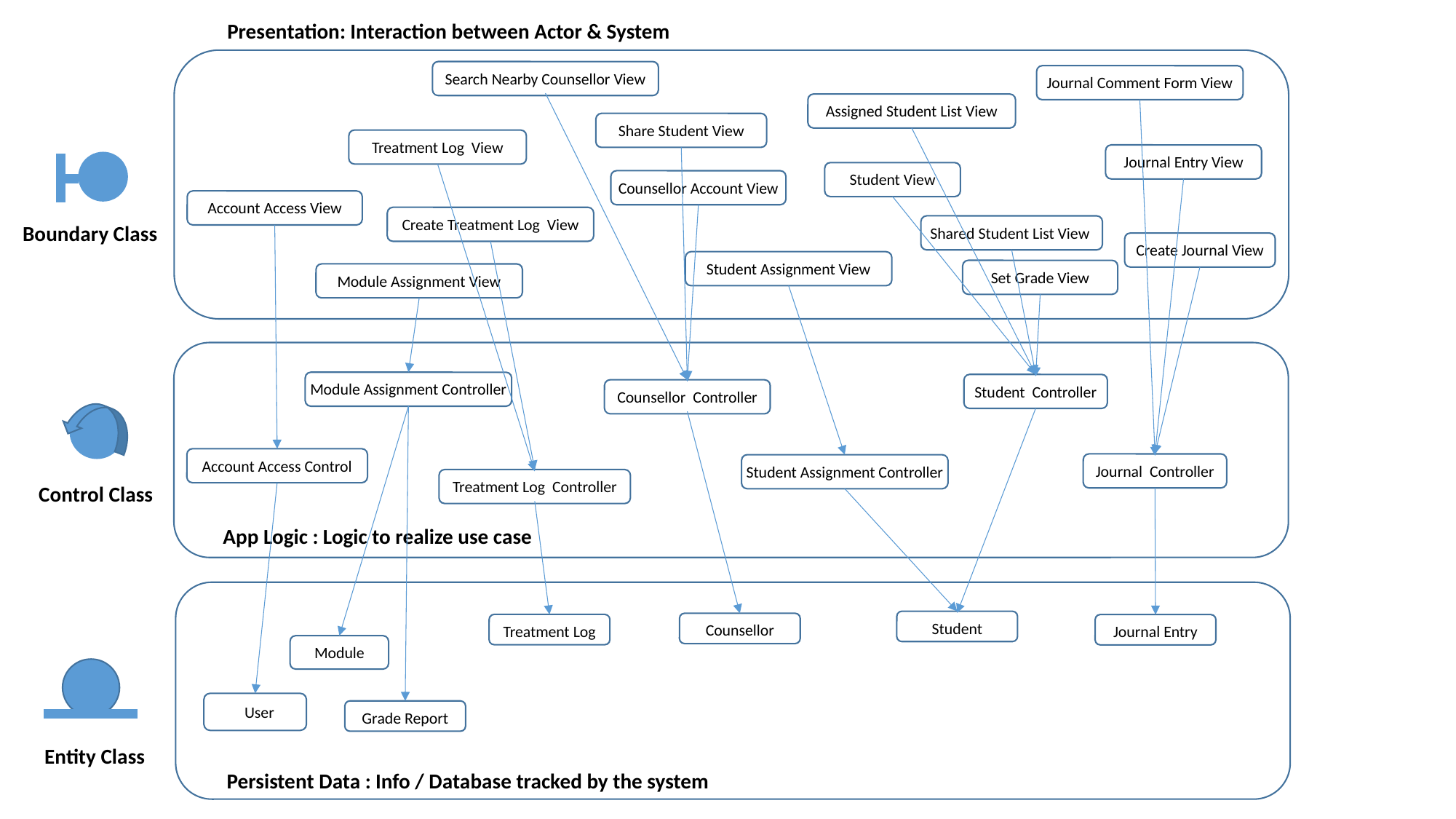

Presentation: Interaction between Actor & System

Student Account View

Search Nearby Counsellor View

Journal Comment Form View

Assigned Student List View

Share Student View

Treatment Log  View

Journal Entry View

Action View

Student View

Counsellor Account View

Account Access View

Create Treatment Log  View
Boundary Class

Shared Student List View

Form View

Create Journal View

Student Assignment View

Set Grade View

Module Assignment View

Admin Assignment View

Module Assignment Controller

Student  Controller

Counsellor  Controller

Account Access Control

Journal  Controller

Student Assignment Controller

Treatment Log  Controller
Control Class
App Logic : Logic to realize use case

Student

Counsellor

Treatment Log

Journal Entry

Module

User

Grade Report
Entity Class
Persistent Data : Info / Database tracked by the system